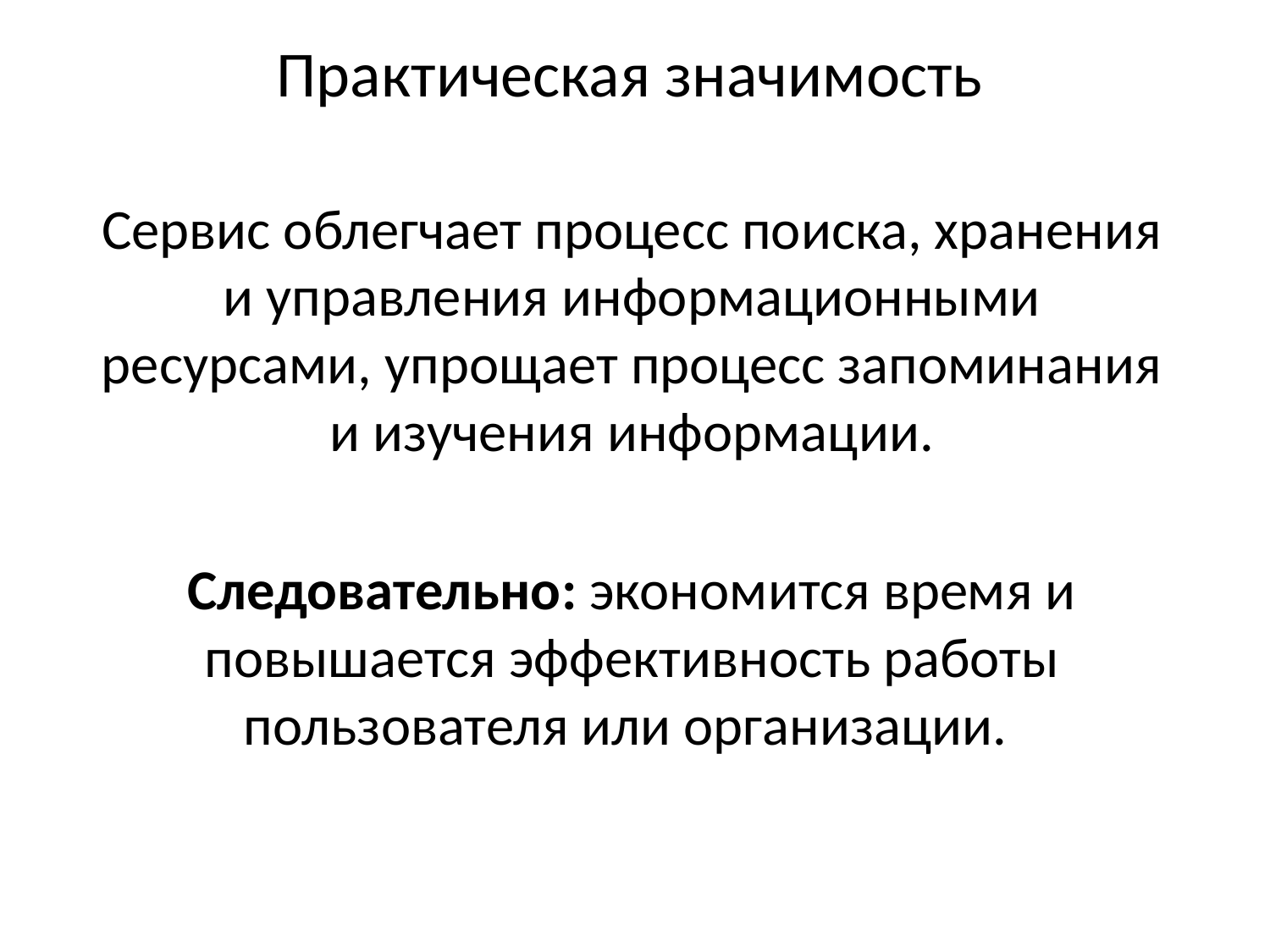

# Практическая значимость
Сервис облегчает процесс поиска, хранения и управления информационными ресурсами, упрощает процесс запоминания и изучения информации.

Следовательно: экономится время и повышается эффективность работы пользователя или организации.